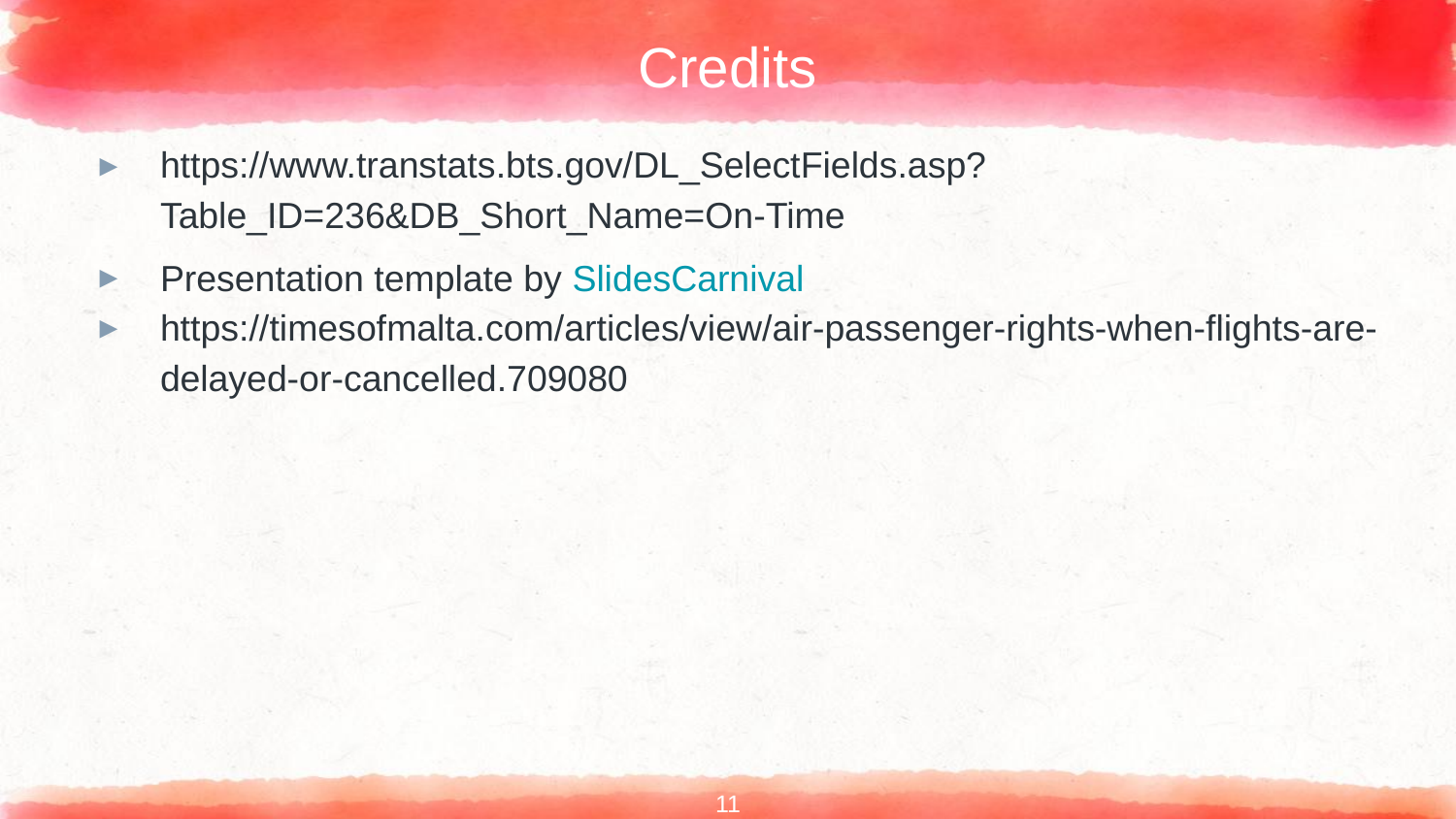

# Credits
https://www.transtats.bts.gov/DL_SelectFields.asp?Table_ID=236&DB_Short_Name=On-Time
Presentation template by SlidesCarnival
https://timesofmalta.com/articles/view/air-passenger-rights-when-flights-are-delayed-or-cancelled.709080

11